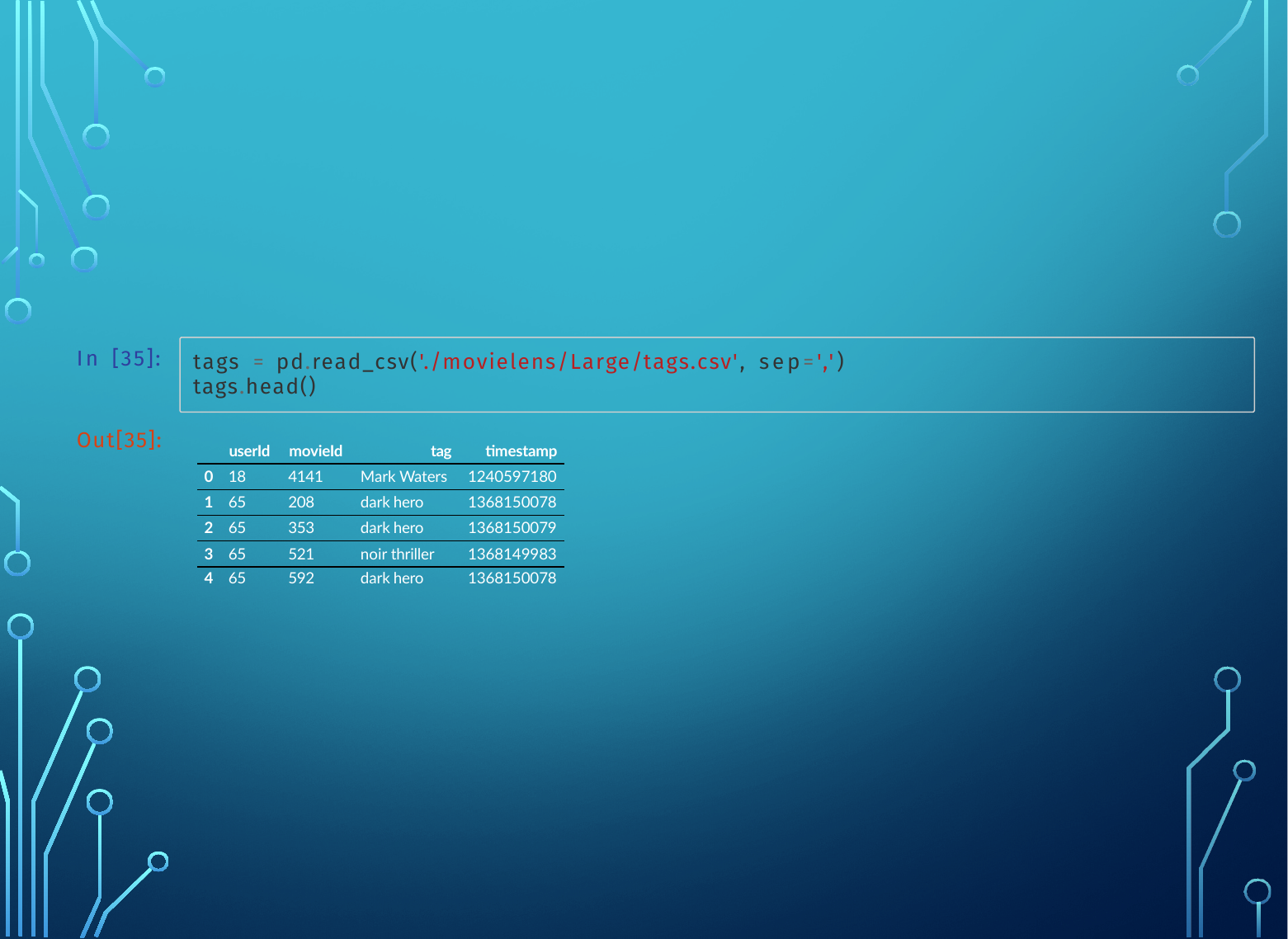

In [35]:
tags = pd.read_csv('./movielens/Large/tags.csv', sep=',') tags.head()
Out[35]:
| userId | movieId | tag | timestamp |
| --- | --- | --- | --- |
| 0 18 | 4141 | Mark Waters | 1240597180 |
| 1 65 | 208 | dark hero | 1368150078 |
| 2 65 | 353 | dark hero | 1368150079 |
| 3 65 | 521 | noir thriller | 1368149983 |
| 4 65 | 592 | dark hero | 1368150078 |